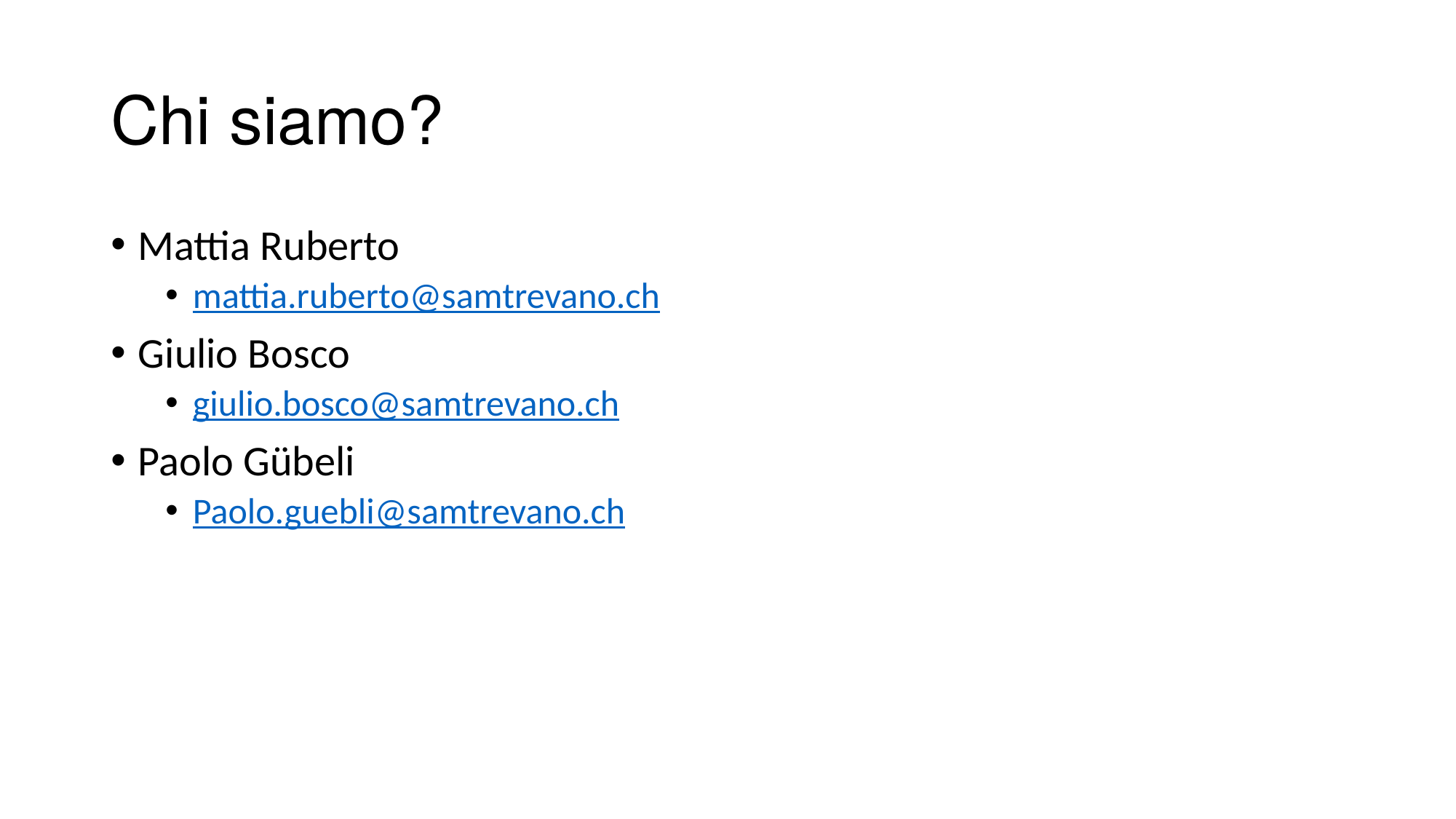

# Chi siamo?
Mattia Ruberto
mattia.ruberto@samtrevano.ch
Giulio Bosco
giulio.bosco@samtrevano.ch
Paolo Gübeli
Paolo.guebli@samtrevano.ch